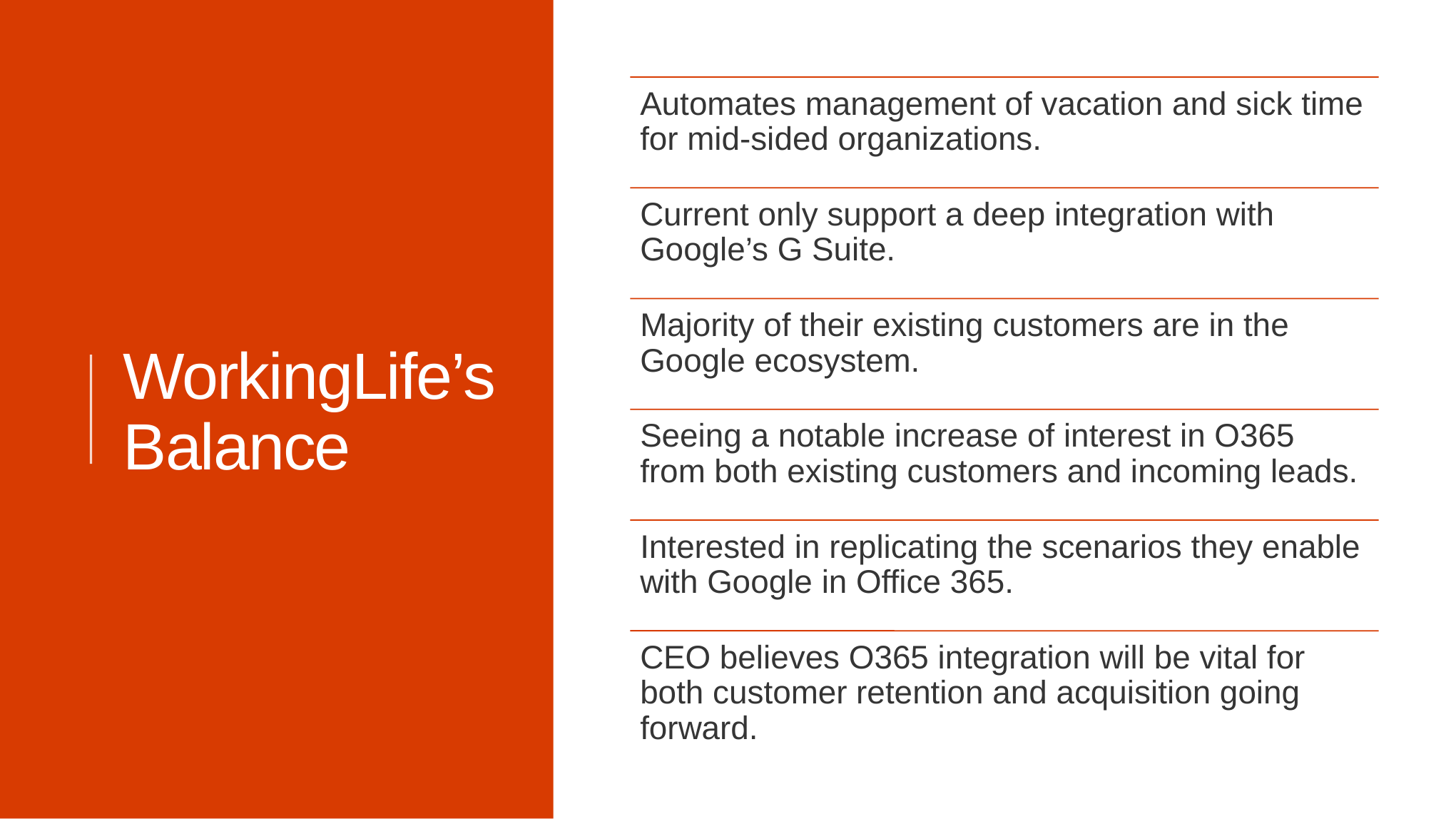

Automates management of vacation and sick time for mid-sided organizations.
Current only support a deep integration with Google’s G Suite.
Majority of their existing customers are in the Google ecosystem.
Seeing a notable increase of interest in O365 from both existing customers and incoming leads.
Interested in replicating the scenarios they enable with Google in Office 365.
CEO believes O365 integration will be vital for both customer retention and acquisition going forward.
# WorkingLife’s Balance